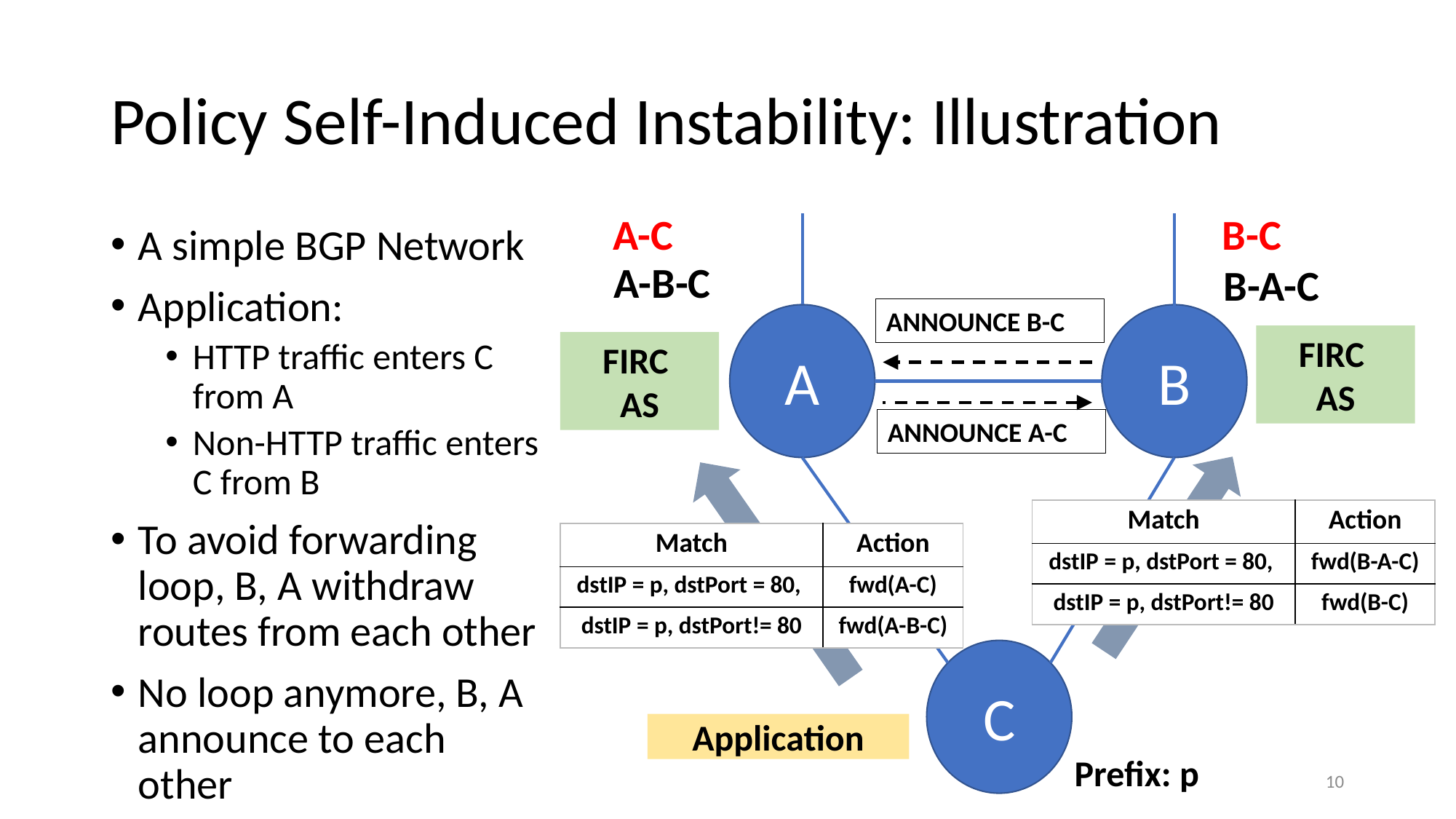

# Policy Self-Induced Instability: Illustration
A-C
B-C
A
B
C
Prefix: p
A simple BGP Network
Application:
HTTP traffic enters C from A
Non-HTTP traffic enters C from B
To avoid forwarding loop, B, A withdraw routes from each other
No loop anymore, B, A announce to each other
A-B-C
B-A-C
ANNOUNCE B-C
FIRC
AS
FIRC
AS
ANNOUNCE A-C

| Match | Action |
| --- | --- |
| dstIP = p, dstPort = 80, | fwd(B-A-C) |
| dstIP = p, dstPort!= 80 | fwd(B-C) |
| Match | Action |
| --- | --- |
| dstIP = p, dstPort = 80, | fwd(A-C) |
| dstIP = p, dstPort!= 80 | fwd(A-B-C) |
Application
10